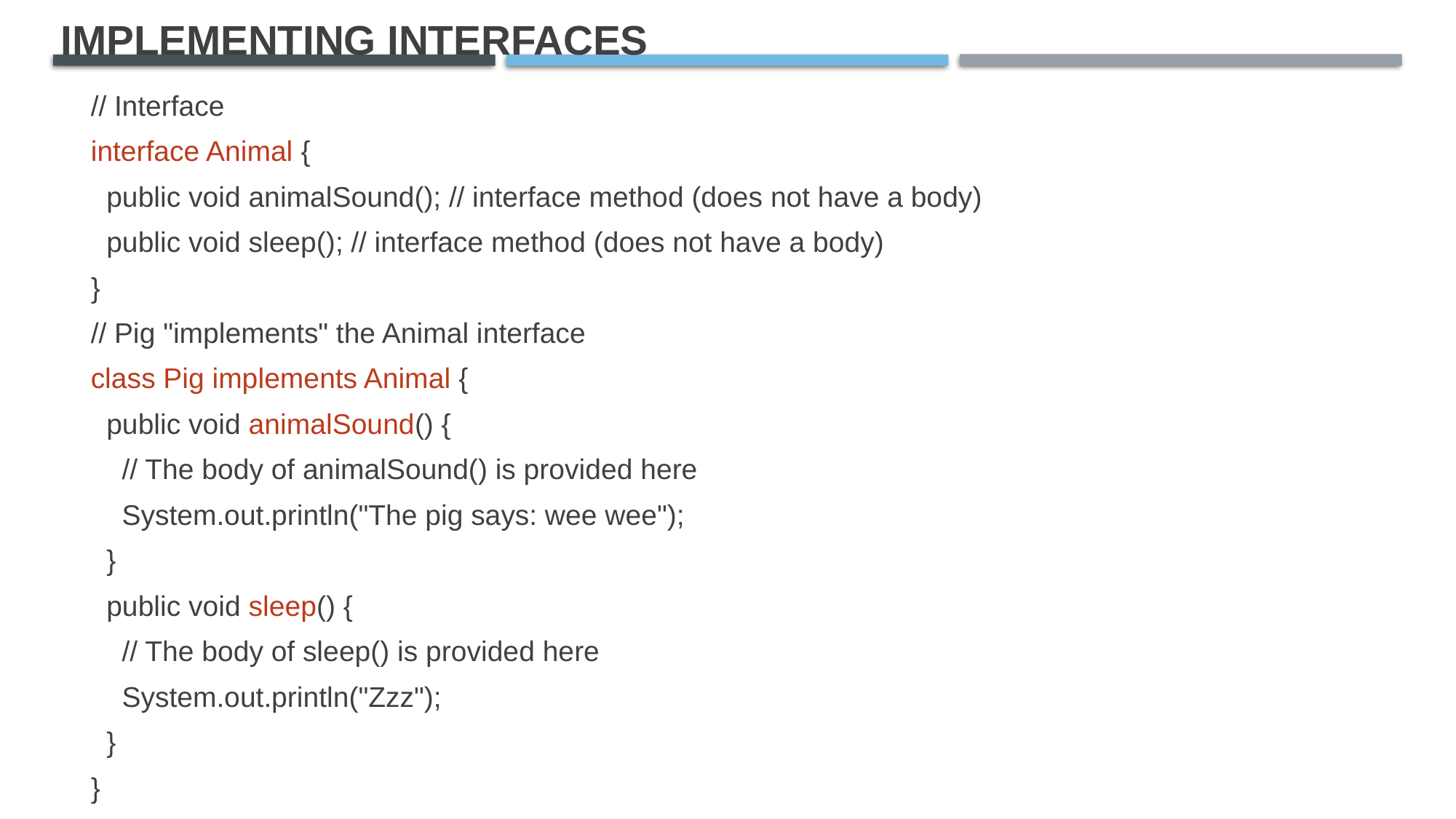

# Implementing Interfaces
// Interface
interface Animal {
  public void animalSound(); // interface method (does not have a body)
  public void sleep(); // interface method (does not have a body)
}
// Pig "implements" the Animal interface
class Pig implements Animal {
  public void animalSound() {
    // The body of animalSound() is provided here
    System.out.println("The pig says: wee wee");
  }
  public void sleep() {
    // The body of sleep() is provided here
    System.out.println("Zzz");
  }
}